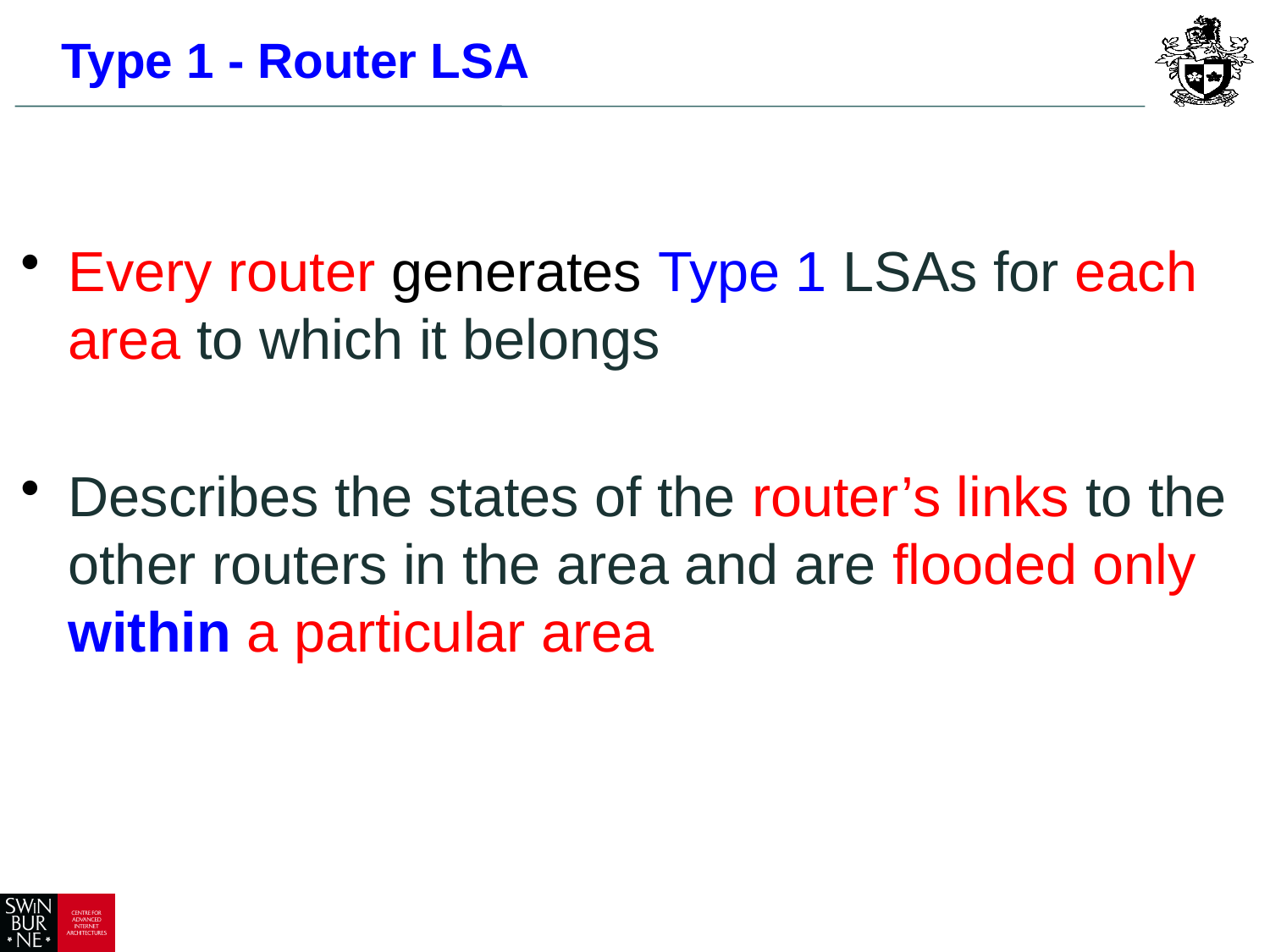

# Type 1 - Router LSA

Every router generates Type 1 LSAs for each area to which it belongs

Describes the states of the router’s links to the other routers in the area and are flooded only within a particular area